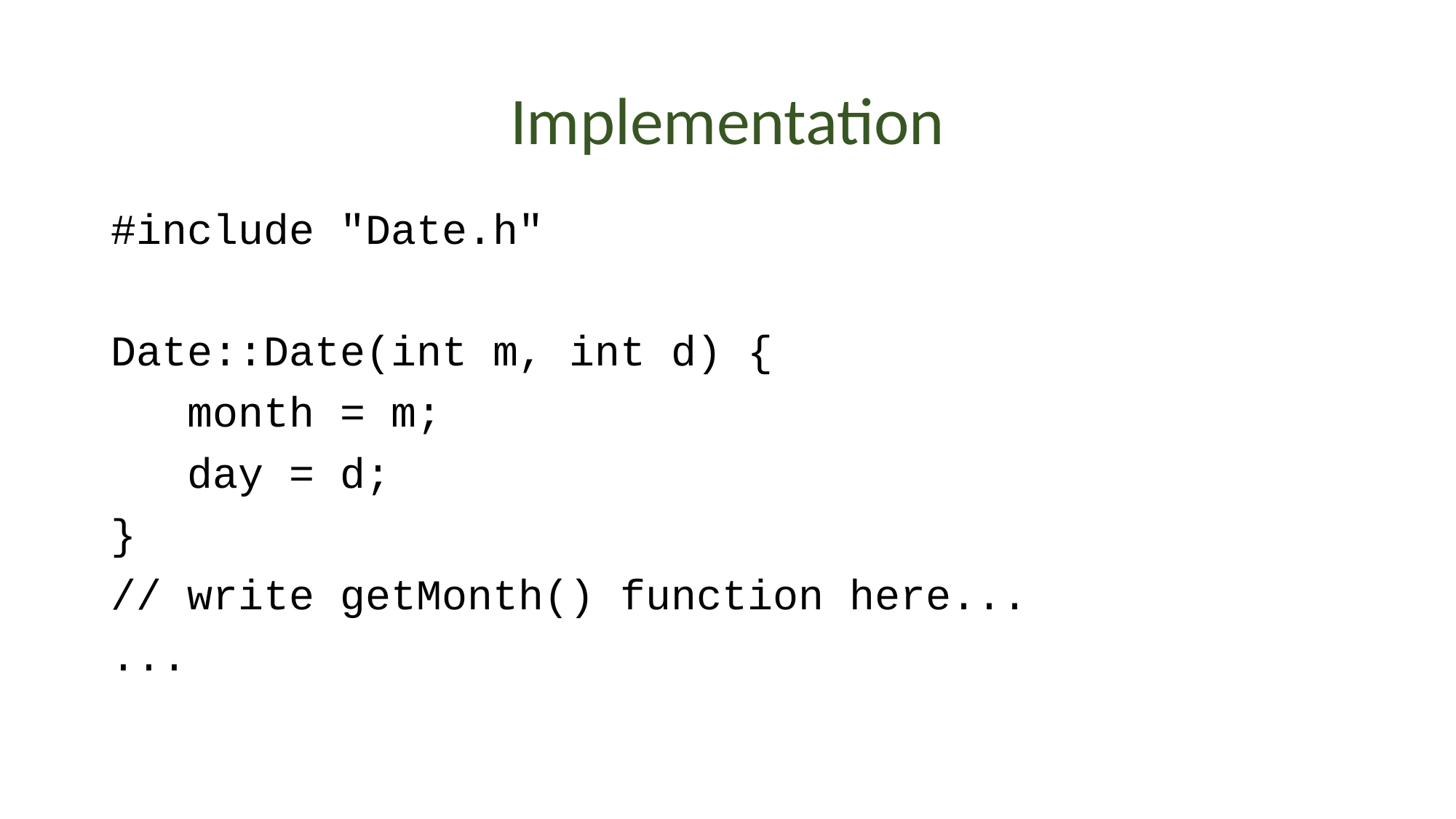

# Implementation
#include "Date.h"

Date::Date(int m, int d) {
   month = m;
   day = d;
}
// write getMonth() function here...
...